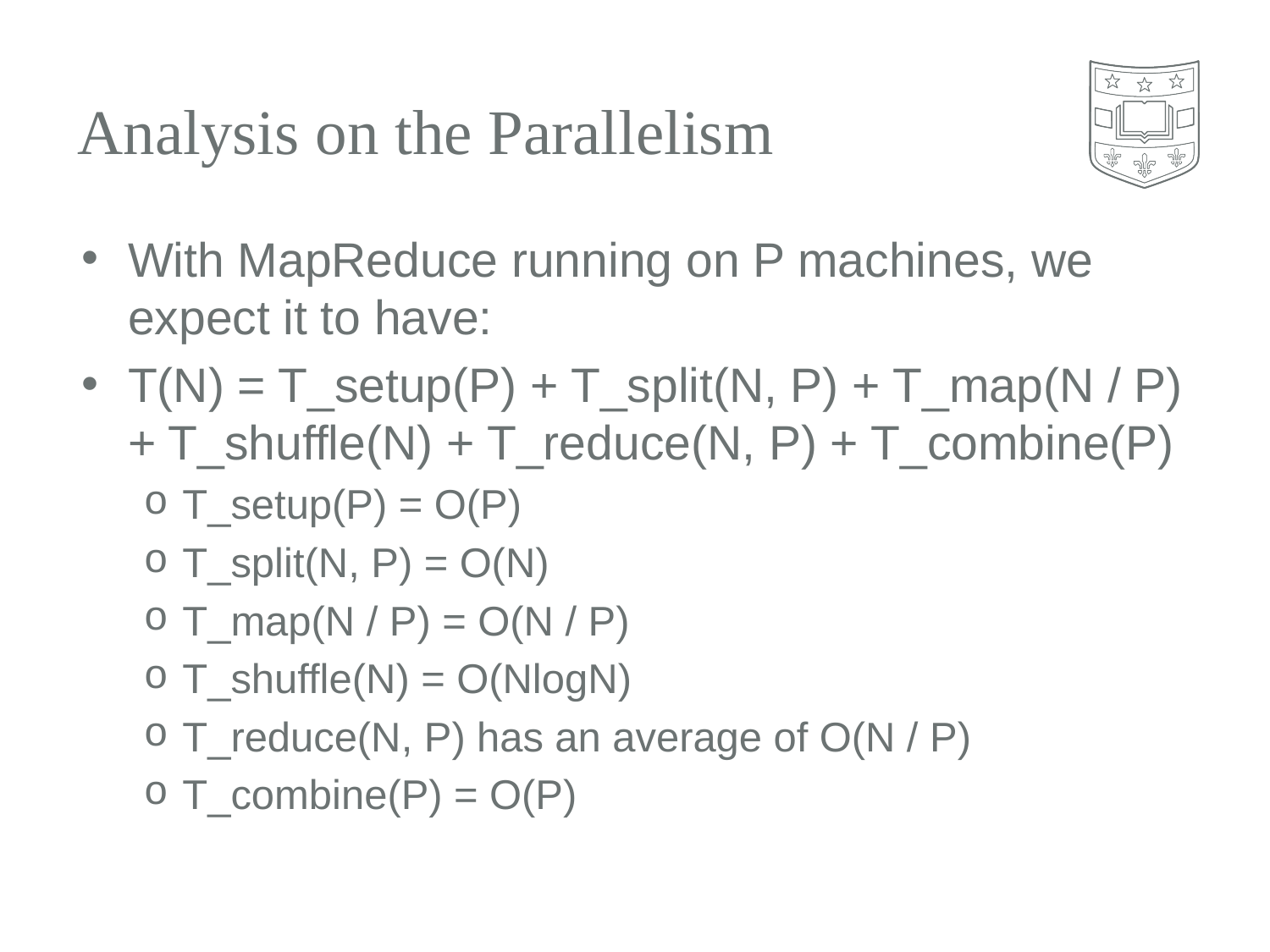

# Analysis on the Parallelism
With MapReduce running on P machines, we expect it to have:
T(N) = T_setup(P) + T_split(N, P) + T_map(N / P) + T_shuffle(N) + T_reduce(N, P) + T_combine(P)
T_setup(P) = O(P)
T_split(N, P) = O(N)
T_map(N / P) = O(N / P)
T_shuffle(N) = O(NlogN)
T_reduce(N, P) has an average of O(N / P)
T_combine(P) = O(P)